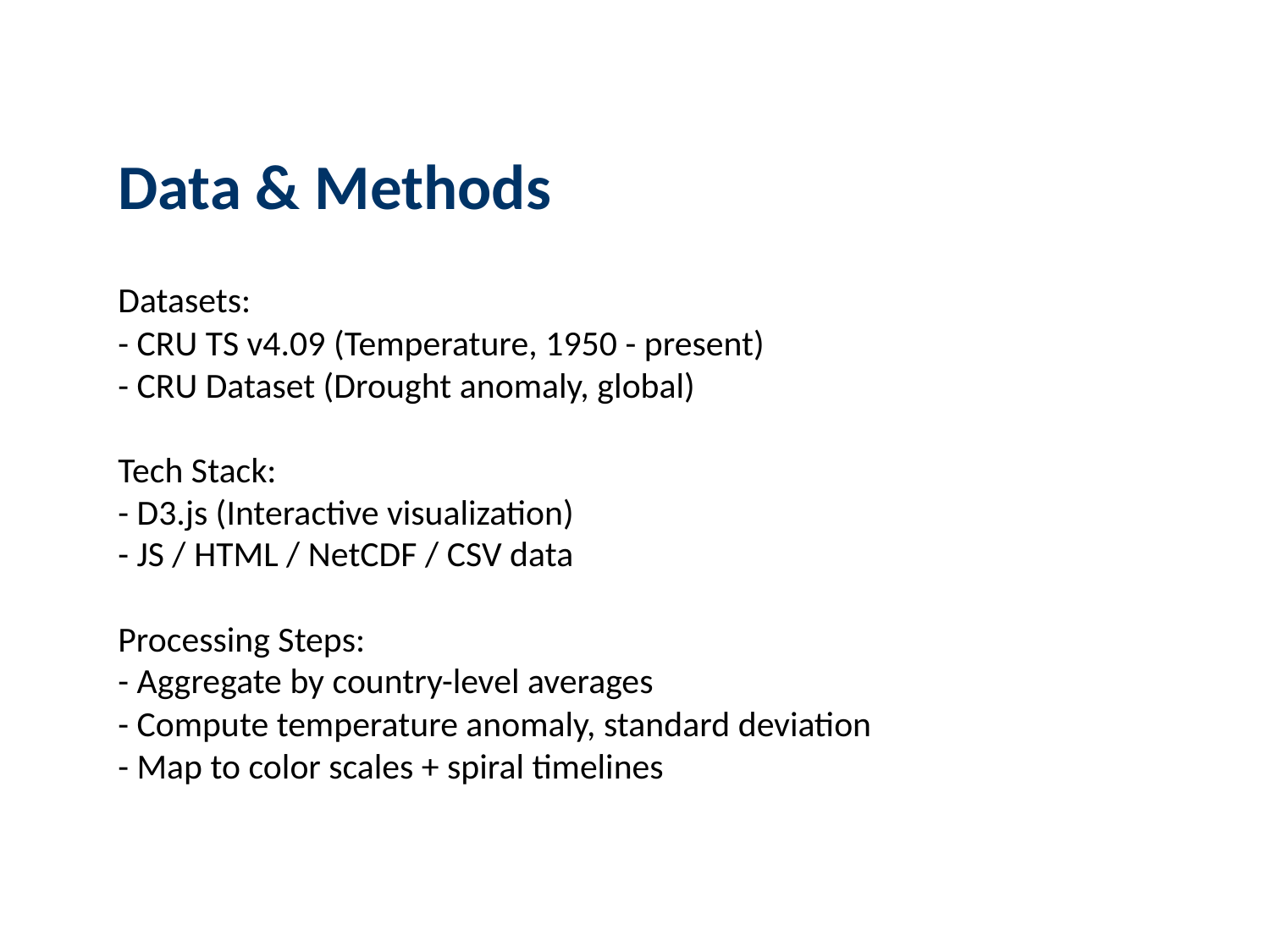

Data & Methods

Datasets:
- CRU TS v4.09 (Temperature, 1950 - present)
- CRU Dataset (Drought anomaly, global)
Tech Stack:
- D3.js (Interactive visualization)
- JS / HTML / NetCDF / CSV data
Processing Steps:
- Aggregate by country-level averages
- Compute temperature anomaly, standard deviation
- Map to color scales + spiral timelines